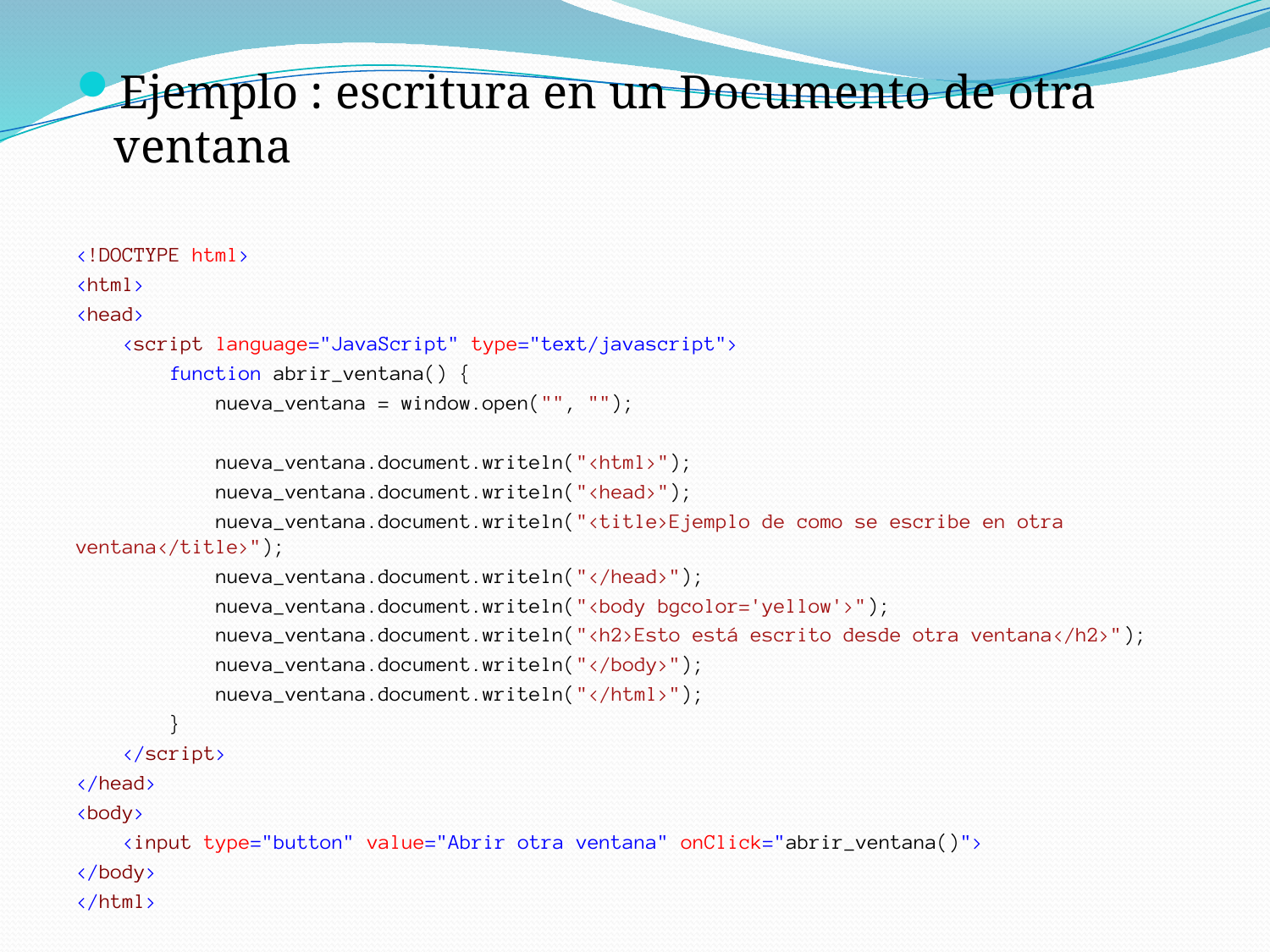

Ejemplo : escritura en un Documento de otra ventana

<!DOCTYPE html>
<html>
<head>
    <script language="JavaScript" type="text/javascript">
        function abrir_ventana() {
            nueva_ventana = window.open("", "");

            nueva_ventana.document.writeln("<html>");
            nueva_ventana.document.writeln("<head>");
            nueva_ventana.document.writeln("<title>Ejemplo de como se escribe en otra ventana</title>");
            nueva_ventana.document.writeln("</head>");
            nueva_ventana.document.writeln("<body bgcolor='yellow'>");
            nueva_ventana.document.writeln("<h2>Esto está escrito desde otra ventana</h2>");
            nueva_ventana.document.writeln("</body>");
            nueva_ventana.document.writeln("</html>");
        }
    </script>
</head>
<body>
    <input type="button" value="Abrir otra ventana" onClick="abrir_ventana()">
</body>
</html>